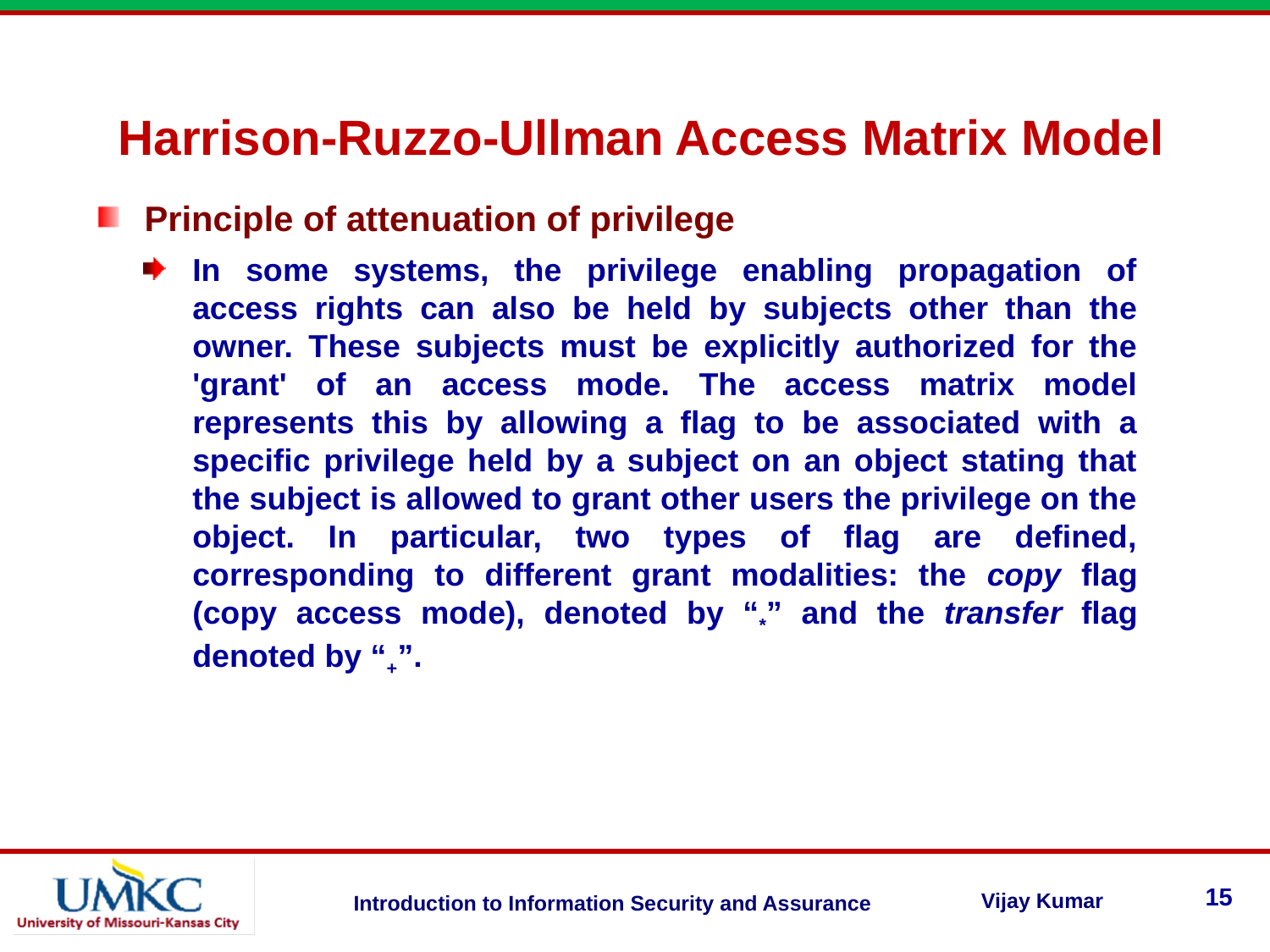

Harrison-Ruzzo-Ullman Access Matrix Model
Principle of attenuation of privilege
In some systems, the privilege enabling propagation of access rights can also be held by subjects other than the owner. These subjects must be explicitly authorized for the 'grant' of an access mode. The access matrix model represents this by allowing a flag to be associated with a specific privilege held by a subject on an object stating that the subject is allowed to grant other users the privilege on the object. In particular, two types of flag are defined, corresponding to different grant modalities: the copy flag (copy access mode), denoted by “*” and the transfer flag denoted by “+”.
15